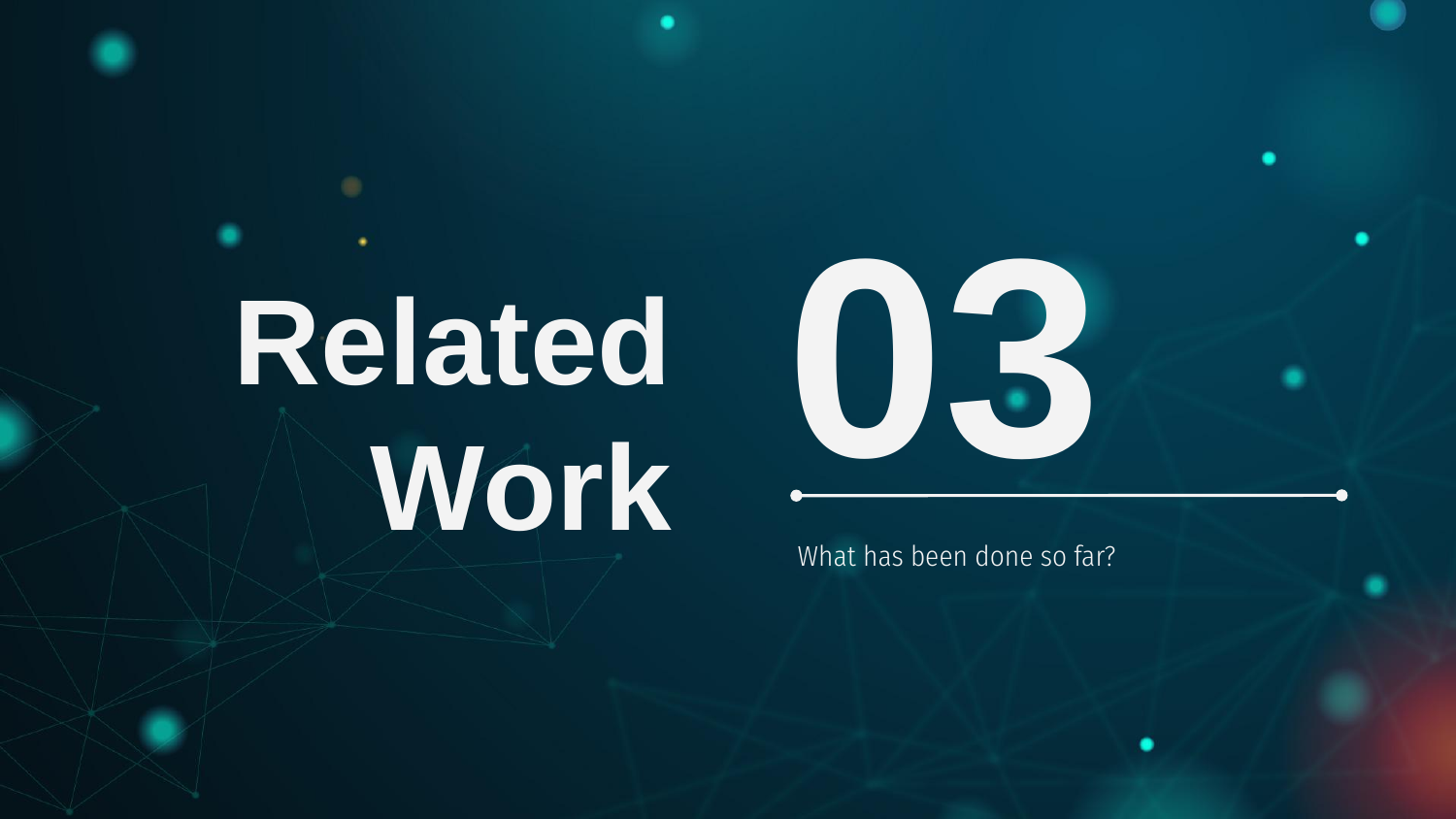

# Related Work
03
What has been done so far?